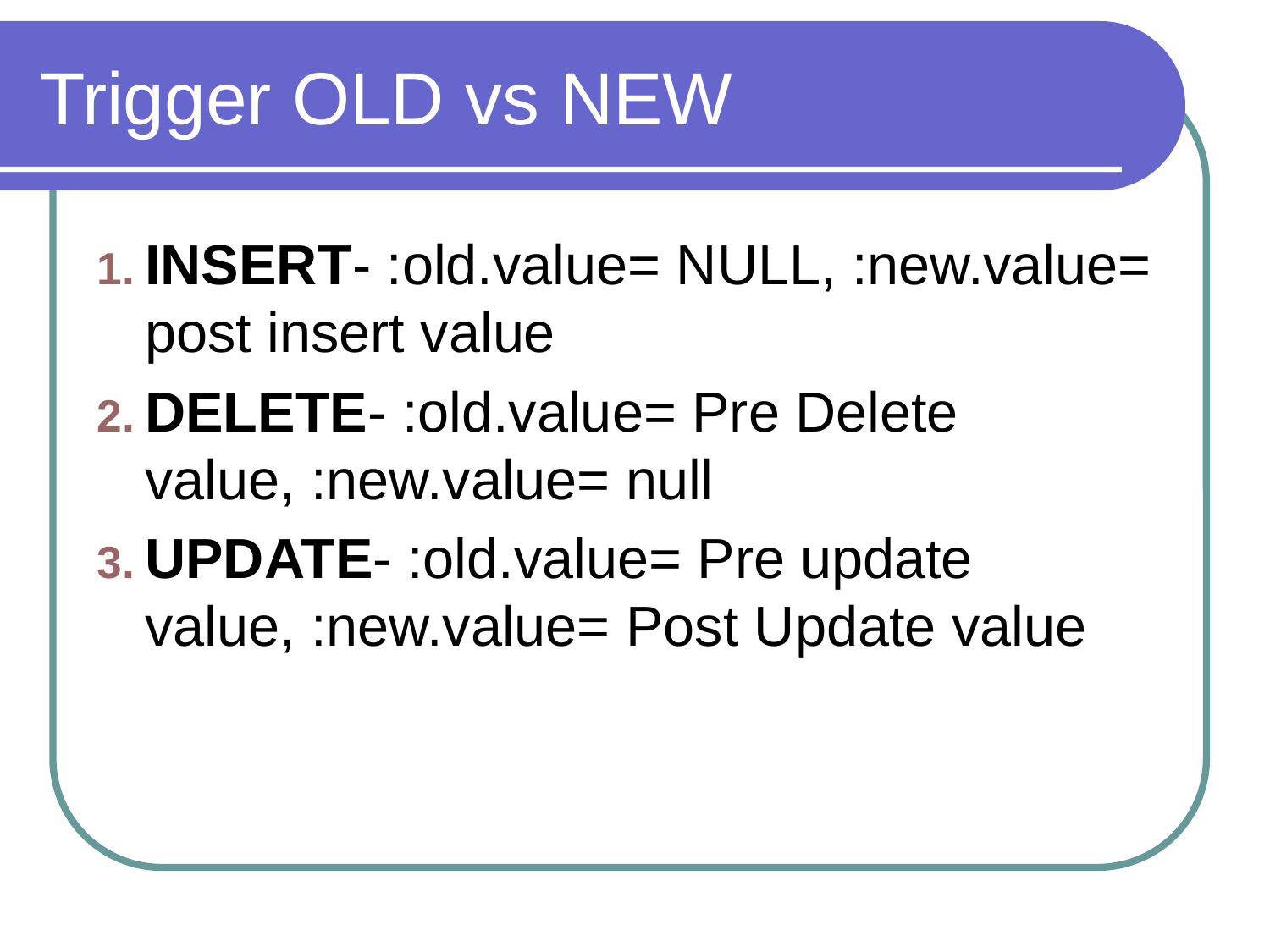

# Trigger OLD vs NEW
INSERT- :old.value= NULL, :new.value= post insert value
DELETE- :old.value= Pre Delete value, :new.value= null
UPDATE- :old.value= Pre update value, :new.value= Post Update value